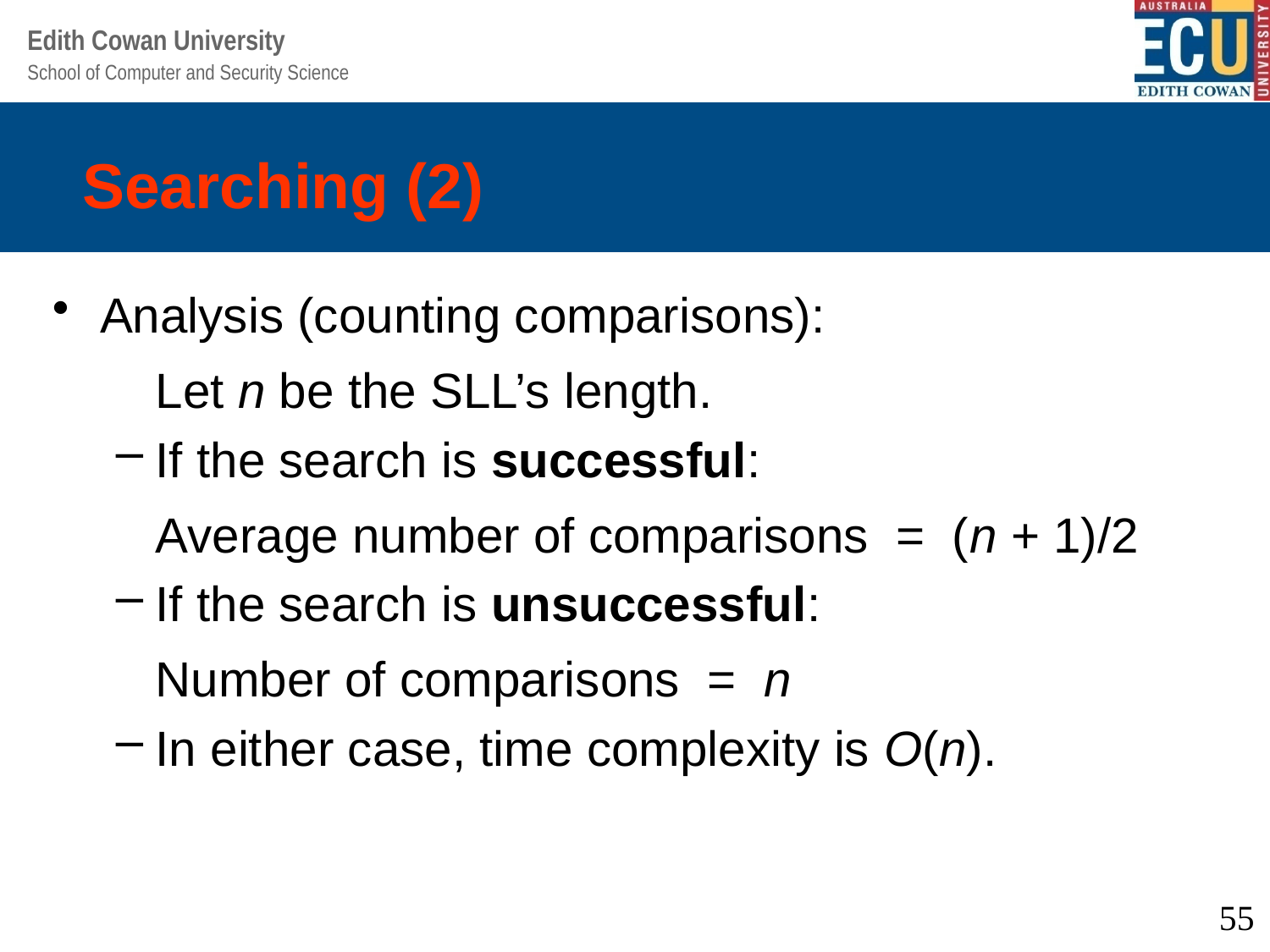

# Searching (2)
Analysis (counting comparisons):
	Let n be the SLL’s length.
If the search is successful:
	Average number of comparisons  =  (n + 1)/2
If the search is unsuccessful:
	Number of comparisons  =  n
In either case, time complexity is O(n).
55